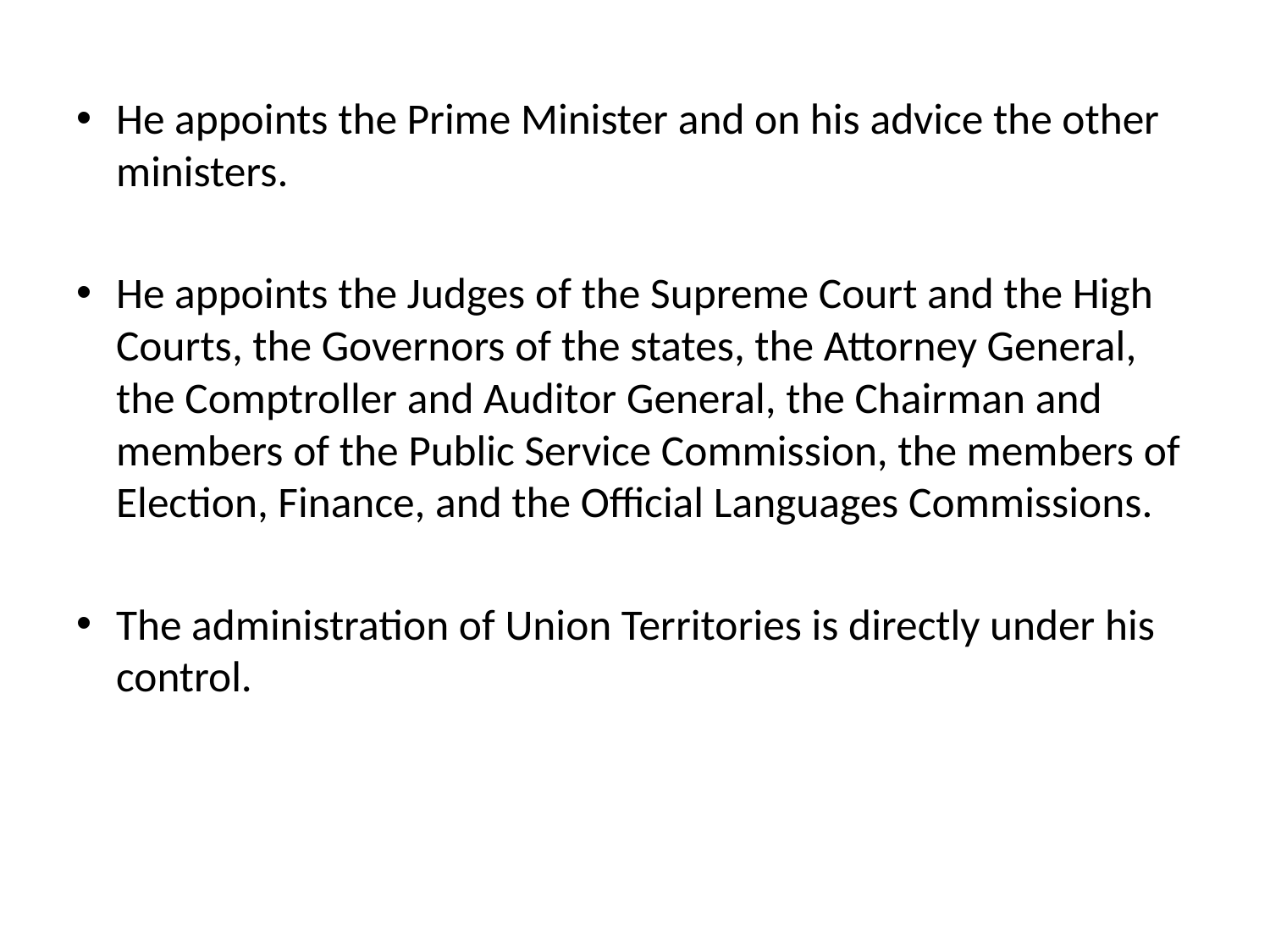

He appoints the Prime Minister and on his advice the other ministers.

He appoints the Judges of the Supreme Court and the High Courts, the Governors of the states, the Attorney General, the Comptroller and Auditor General, the Chairman and members of the Public Service Commission, the members of Election, Finance, and the Official Languages Commissions.

The administration of Union Territories is directly under his control.